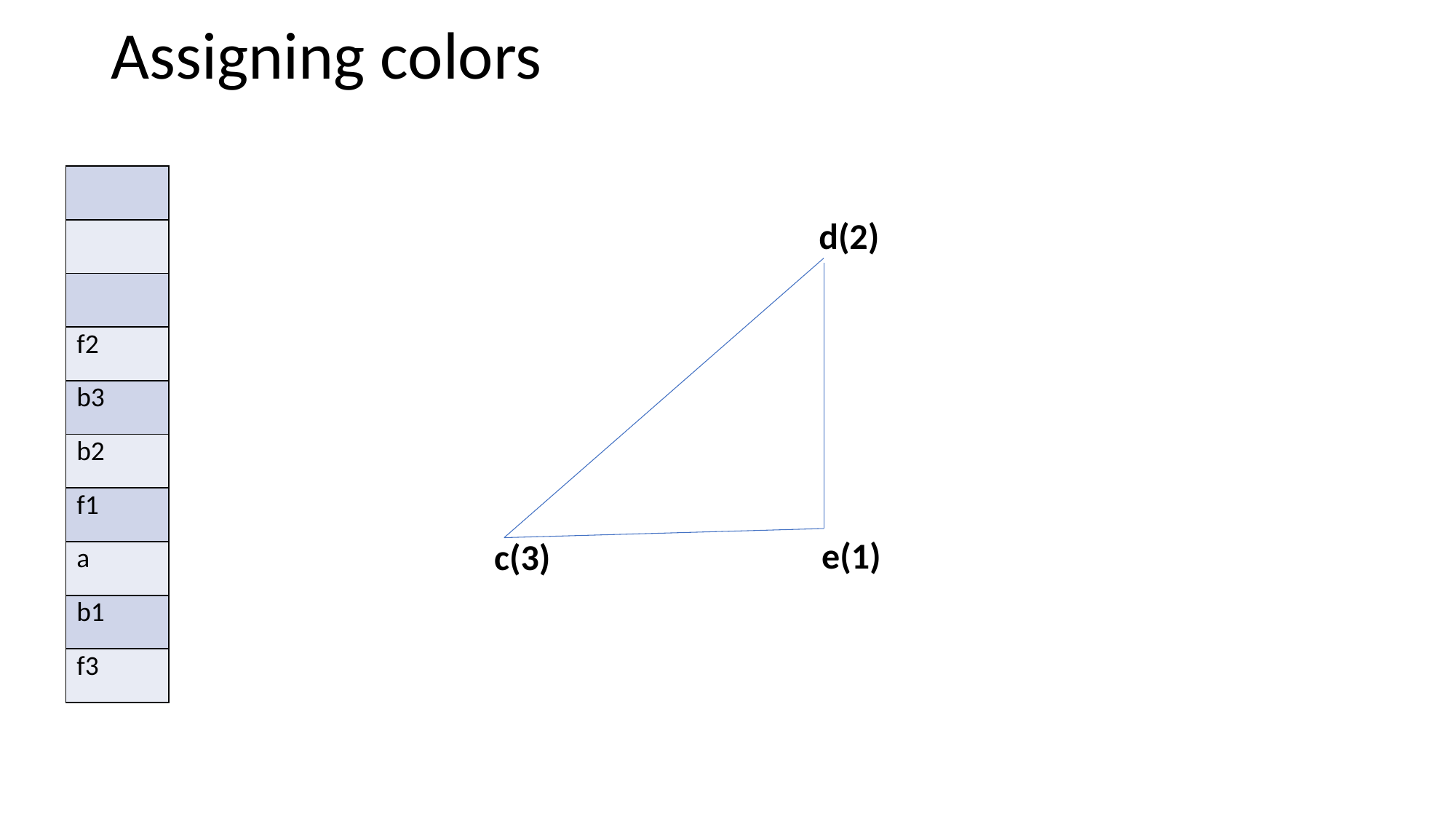

# Assigning colors

|  |
| --- |
|  |
|  |
| f2 |
| b3 |
| b2 |
| f1 |
| a |
| b1 |
| f3 |
d(2)
e(1)
c(3)